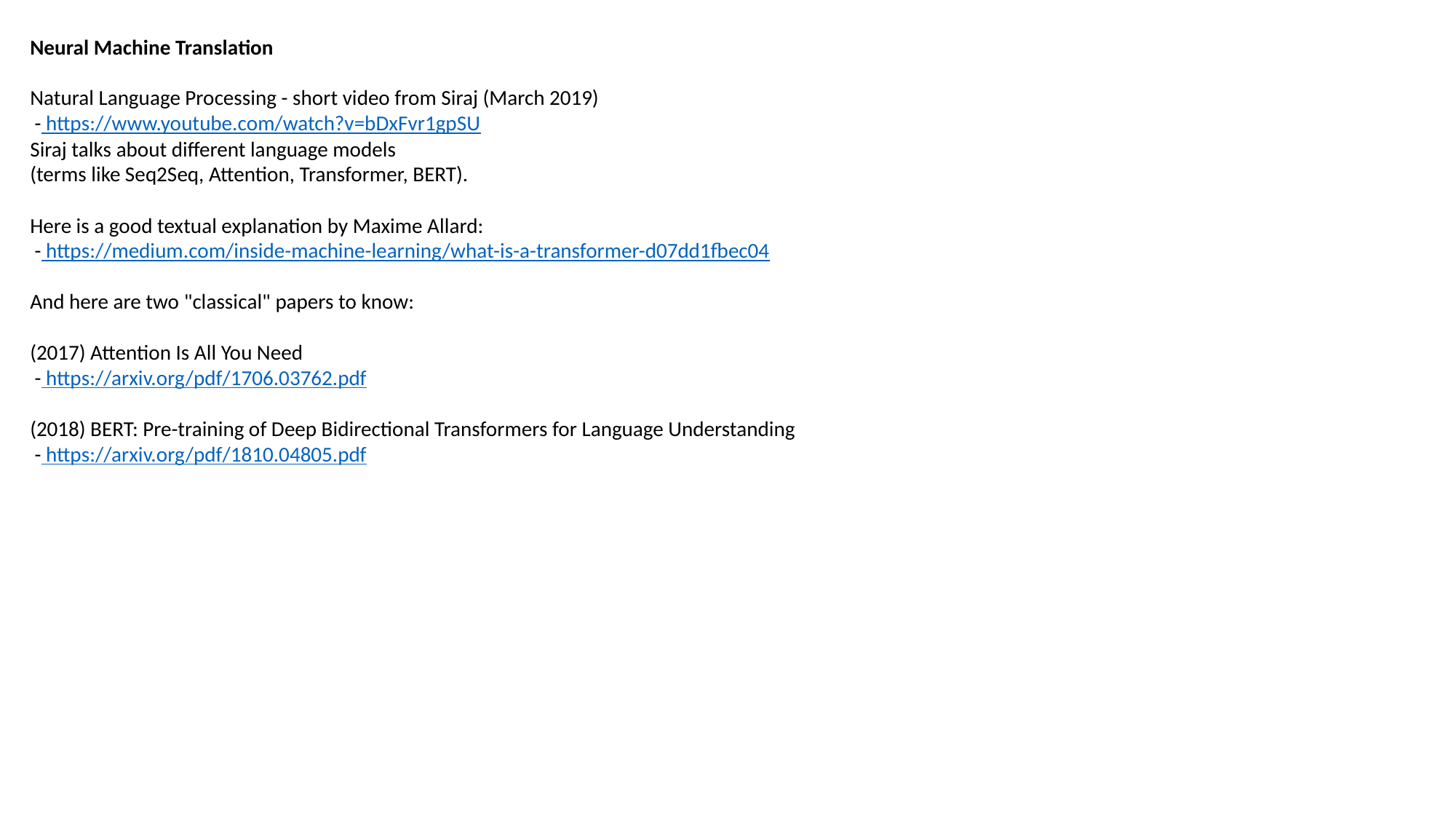

Neural Machine Translation

Natural Language Processing - short video from Siraj (March 2019)
 - https://www.youtube.com/watch?v=bDxFvr1gpSU
Siraj talks about different language models
(terms like Seq2Seq, Attention, Transformer, BERT).

Here is a good textual explanation by Maxime Allard:
 - https://medium.com/inside-machine-learning/what-is-a-transformer-d07dd1fbec04

And here are two "classical" papers to know:

(2017) Attention Is All You Need
 - https://arxiv.org/pdf/1706.03762.pdf

(2018) BERT: Pre-training of Deep Bidirectional Transformers for Language Understanding
 - https://arxiv.org/pdf/1810.04805.pdf